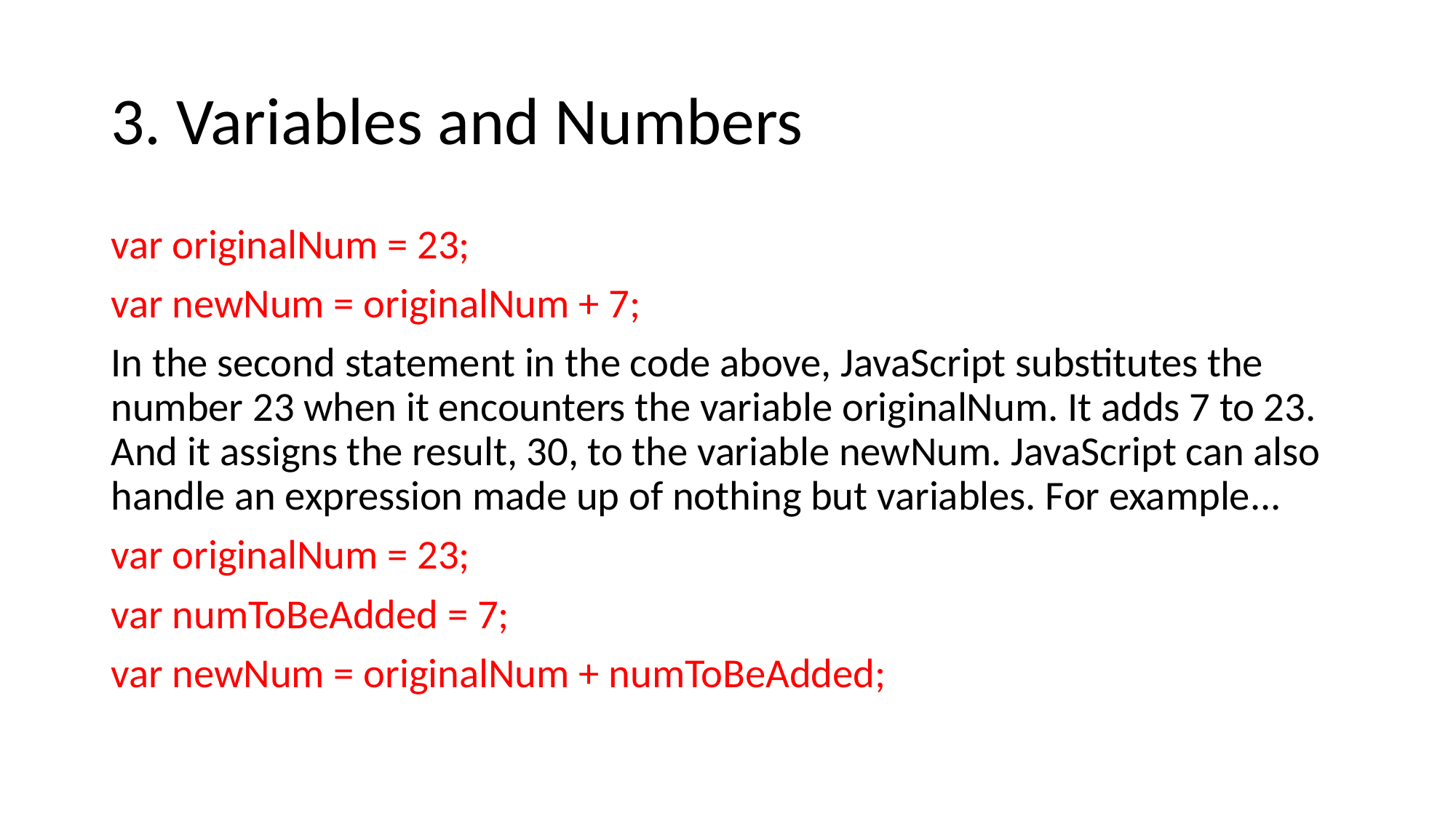

# 3. Variables and Numbers
var originalNum = 23;
var newNum = originalNum + 7;
In the second statement in the code above, JavaScript substitutes the number 23 when it encounters the variable originalNum. It adds 7 to 23. And it assigns the result, 30, to the variable newNum. JavaScript can also handle an expression made up of nothing but variables. For example...
var originalNum = 23;
var numToBeAdded = 7;
var newNum = originalNum + numToBeAdded;